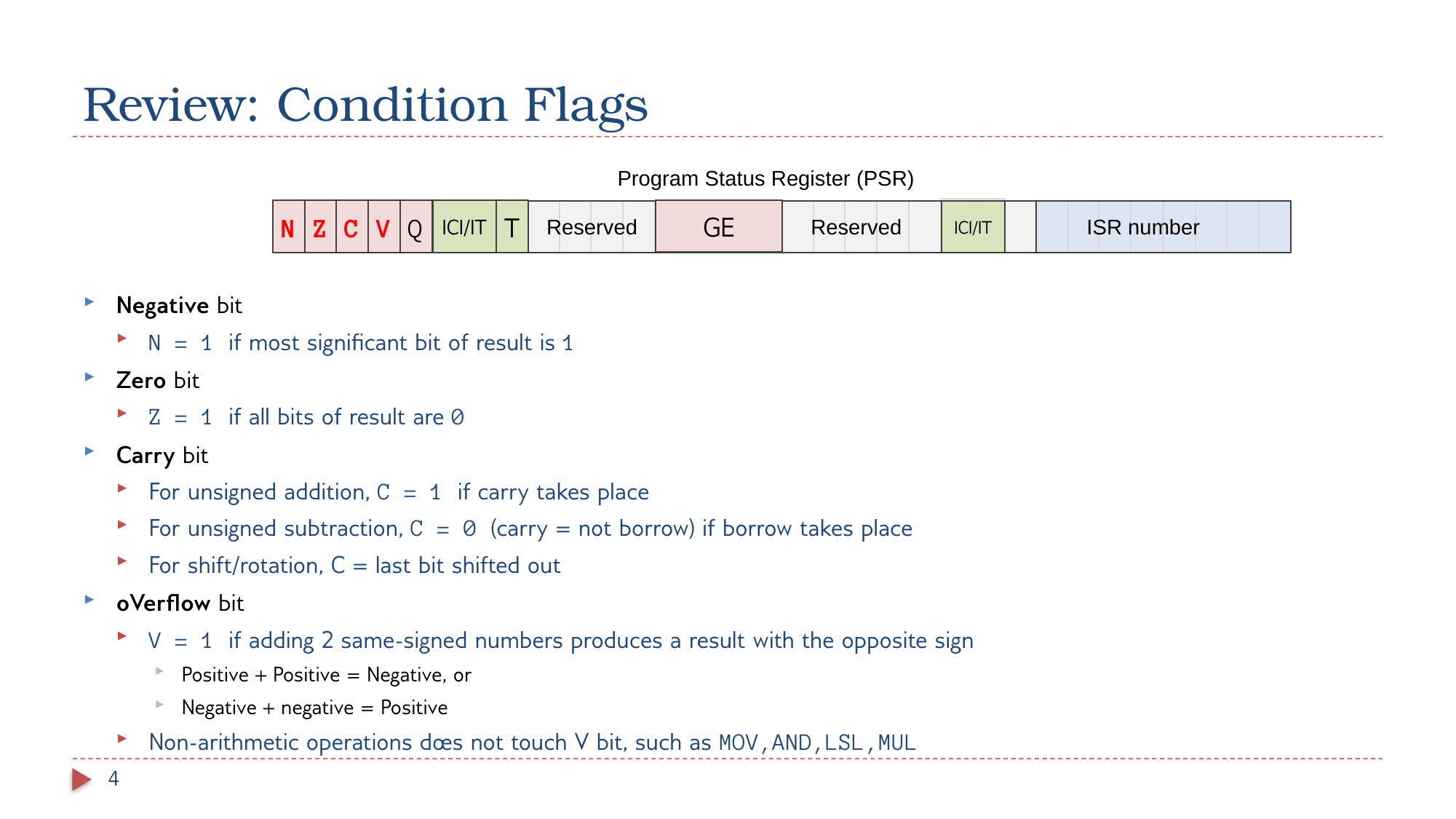

# Review: Condition Flags
Program Status Register (PSR)

GE
ICI/IT
T
N
Z
C
V
Q

ICI/IT

Reserved
Reserved
ISR number
Negative bit
N = 1 if most significant bit of result is 1
Zero bit
Z = 1 if all bits of result are 0
Carry bit
For unsigned addition, C = 1 if carry takes place
For unsigned subtraction, C = 0 (carry = not borrow) if borrow takes place
For shift/rotation, C = last bit shifted out
oVerflow bit
V = 1 if adding 2 same-signed numbers produces a result with the opposite sign
Positive + Positive = Negative, or
Negative + negative = Positive
Non-arithmetic operations does not touch V bit, such as MOV,AND,LSL,MUL
4